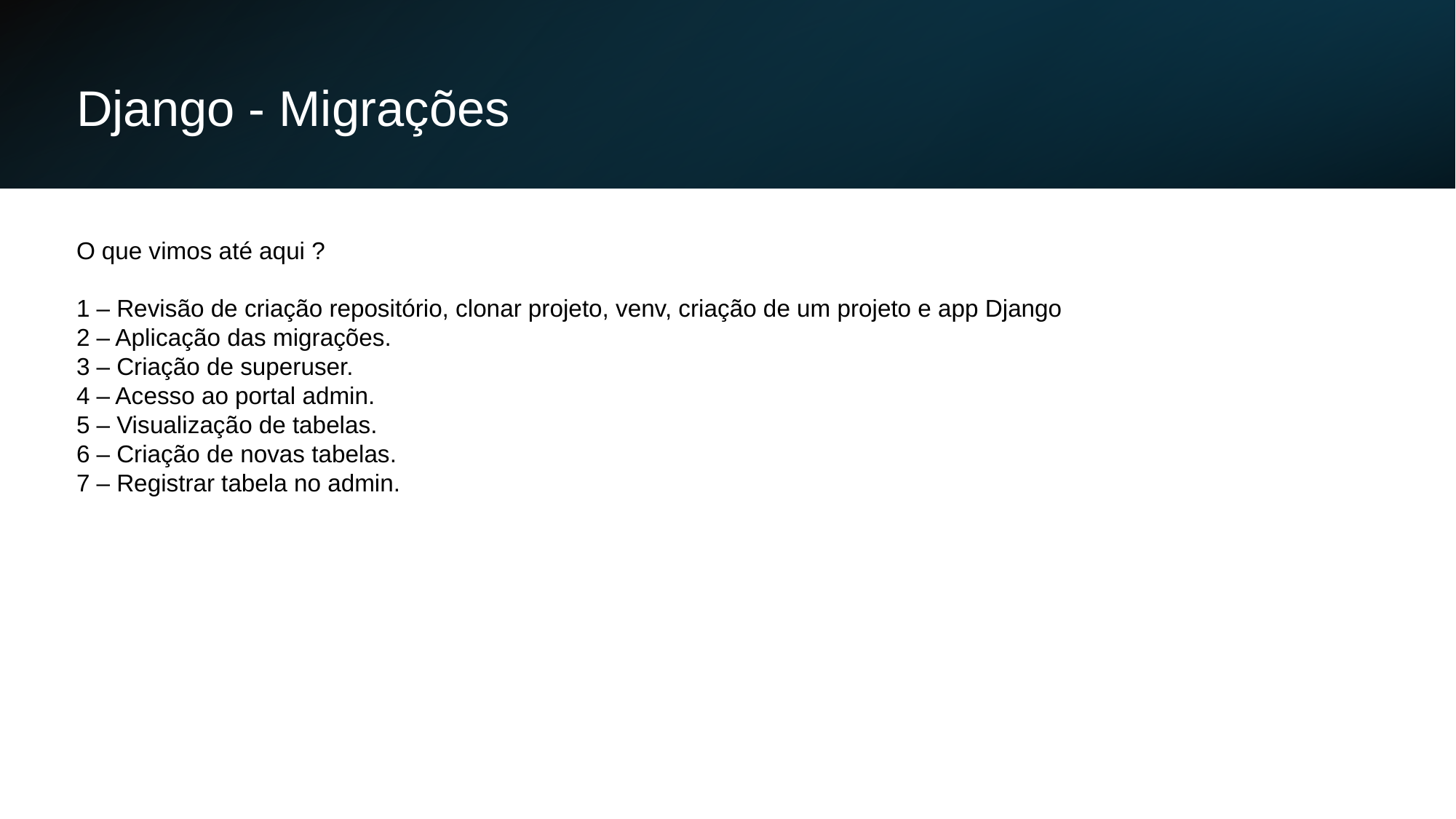

Django - Migrações
O que vimos até aqui ?

1 – Revisão de criação repositório, clonar projeto, venv, criação de um projeto e app Django
2 – Aplicação das migrações.
3 – Criação de superuser.
4 – Acesso ao portal admin.
5 – Visualização de tabelas.
6 – Criação de novas tabelas.
7 – Registrar tabela no admin.